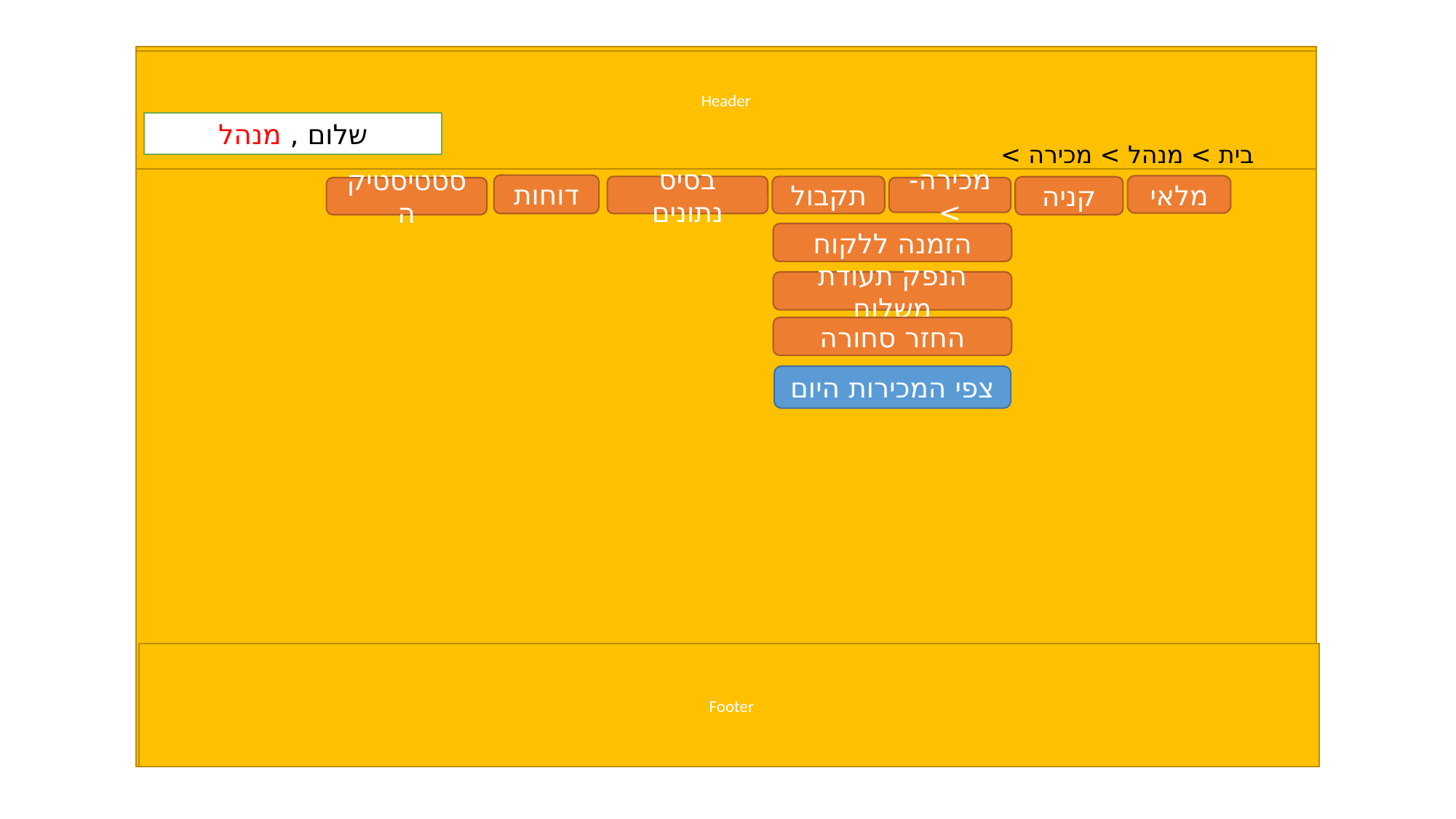

Header

שלום , מנהל
בית > מנהל > מכירה >
דוחות
מלאי
בסיס נתונים
תקבול
קניה
מכירה->
סטטיסטיקה
הזמנה ללקוח
הנפק תעודת משלוח
החזר סחורה
צפי המכירות היום
Footer